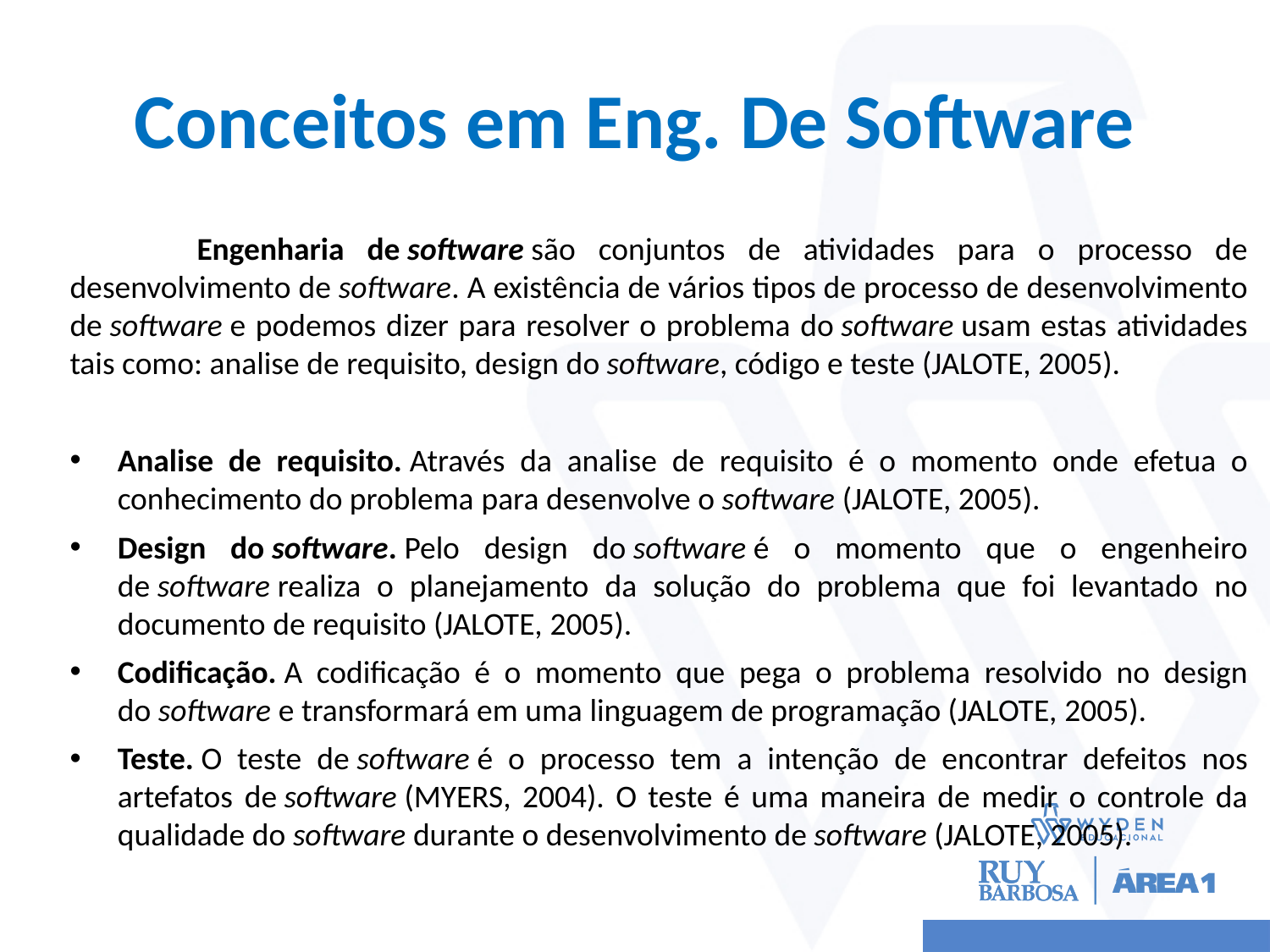

# Conceitos em Eng. De Software
	Engenharia de software são conjuntos de atividades para o processo de desenvolvimento de software. A existência de vários tipos de processo de desenvolvimento de software e podemos dizer para resolver o problema do software usam estas atividades tais como: analise de requisito, design do software, código e teste (JALOTE, 2005).

Analise de requisito. Através da analise de requisito é o momento onde efetua o conhecimento do problema para desenvolve o software (JALOTE, 2005).
Design do software. Pelo design do software é o momento que o engenheiro de software realiza o planejamento da solução do problema que foi levantado no documento de requisito (JALOTE, 2005).
Codificação. A codificação é o momento que pega o problema resolvido no design do software e transformará em uma linguagem de programação (JALOTE, 2005).
Teste. O teste de software é o processo tem a intenção de encontrar defeitos nos artefatos de software (MYERS, 2004). O teste é uma maneira de medir o controle da qualidade do software durante o desenvolvimento de software (JALOTE, 2005).